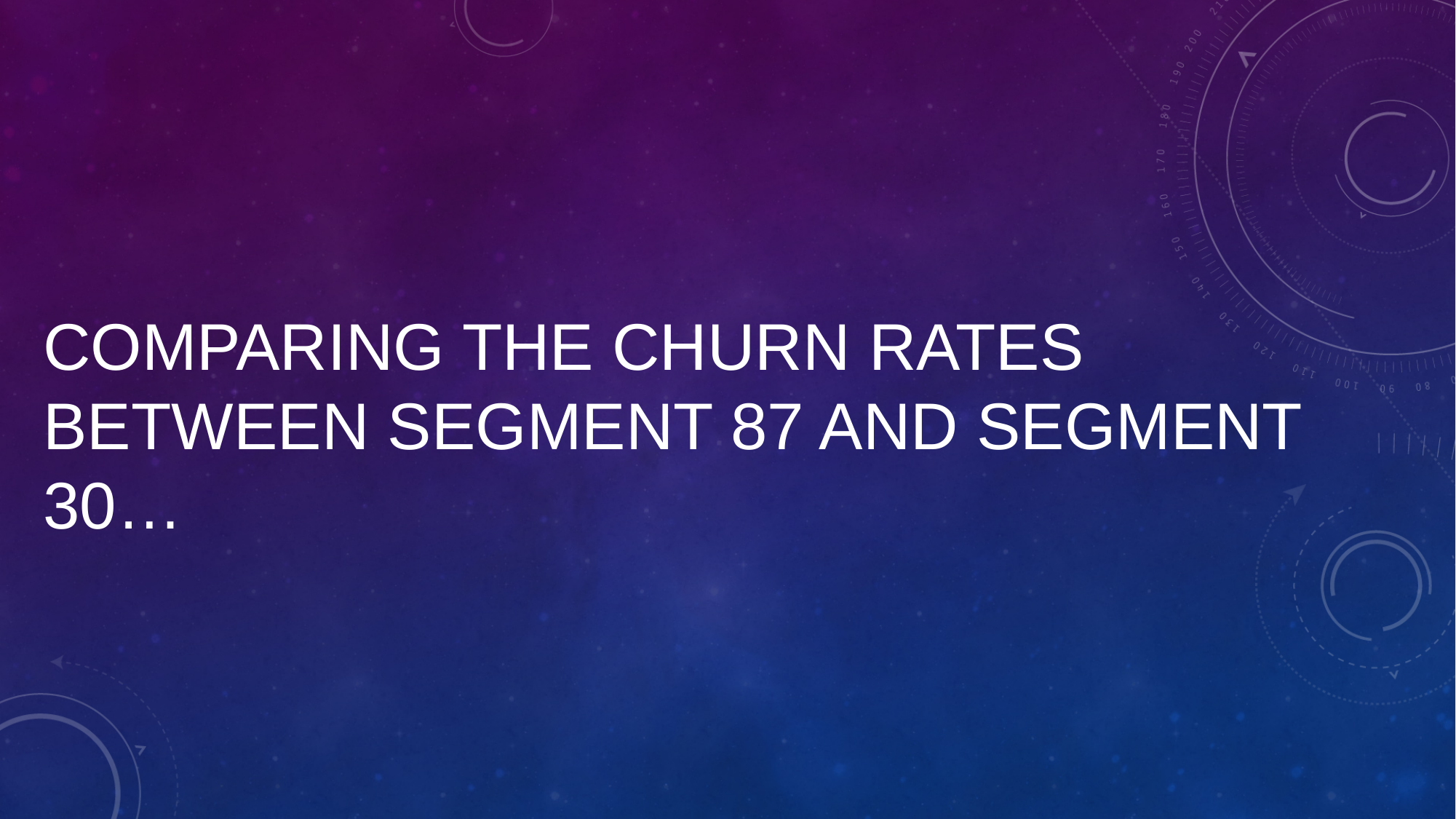

# Comparing the churn rates between segment 87 and segment 30…